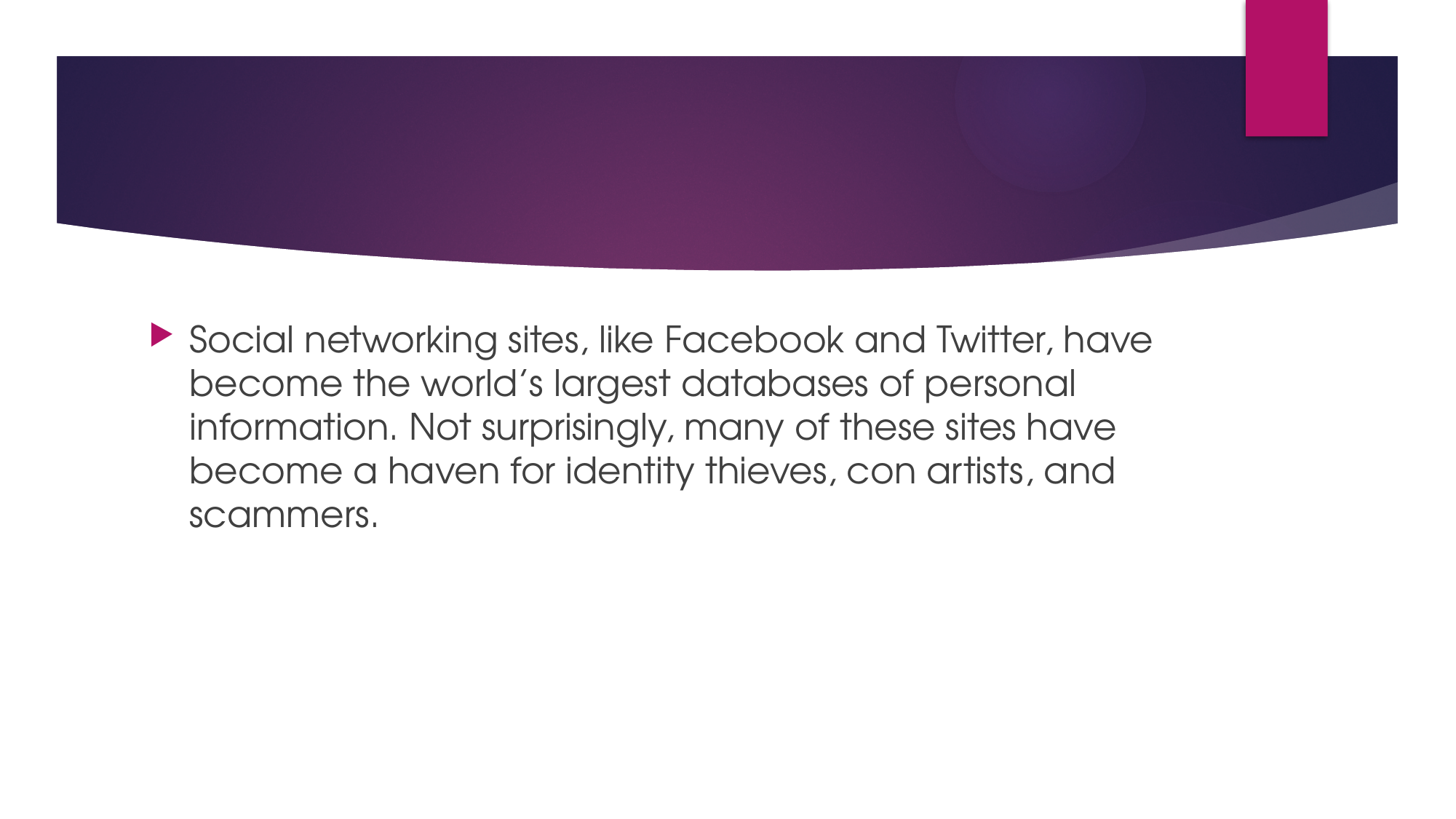

#
Social networking sites, like Facebook and Twitter, have become the world’s largest databases of personal information. Not surprisingly, many of these sites have become a haven for identity thieves, con artists, and scammers.